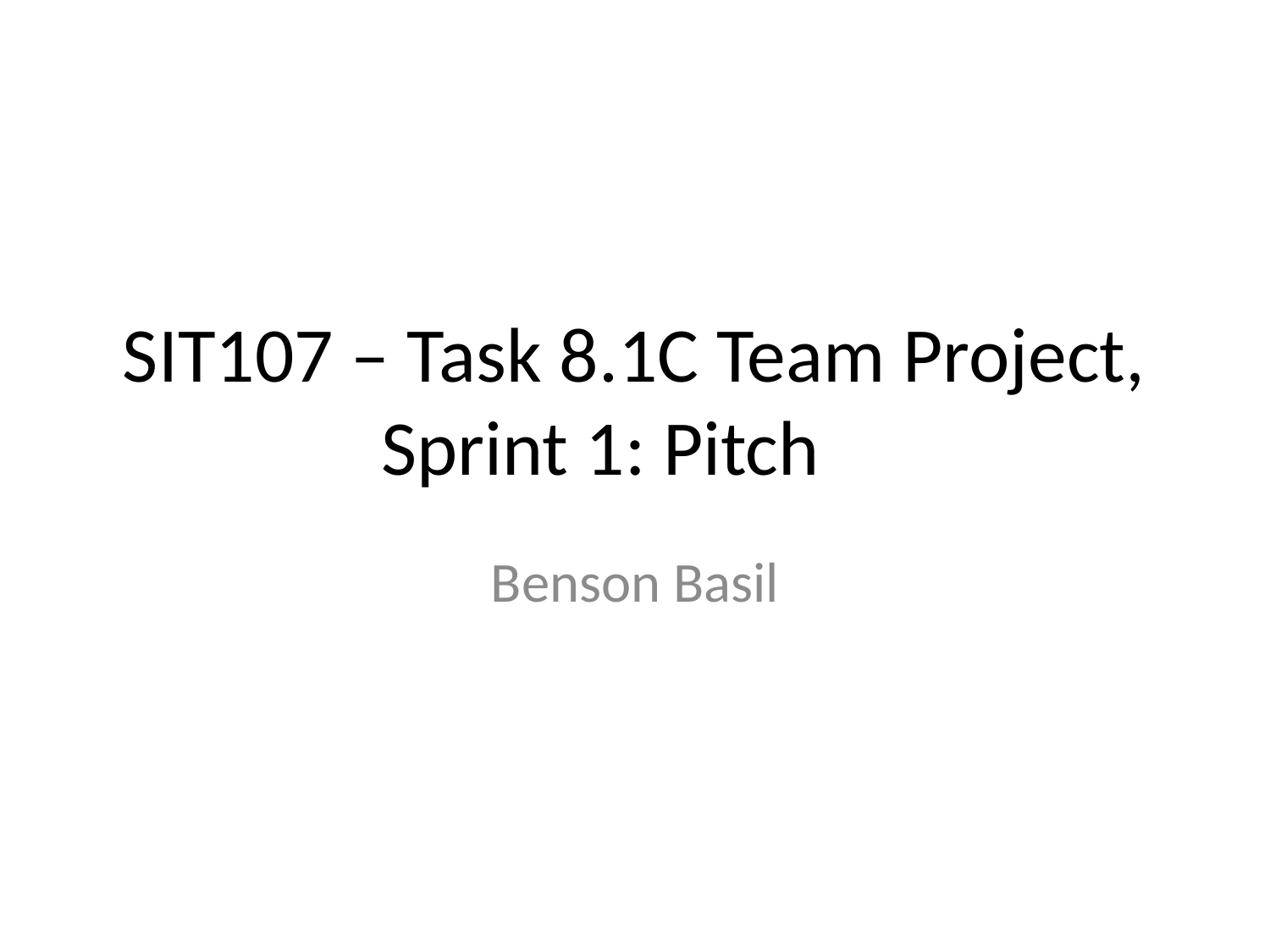

# SIT107 – Task 8.1C Team Project, Sprint 1: Pitch
Benson Basil